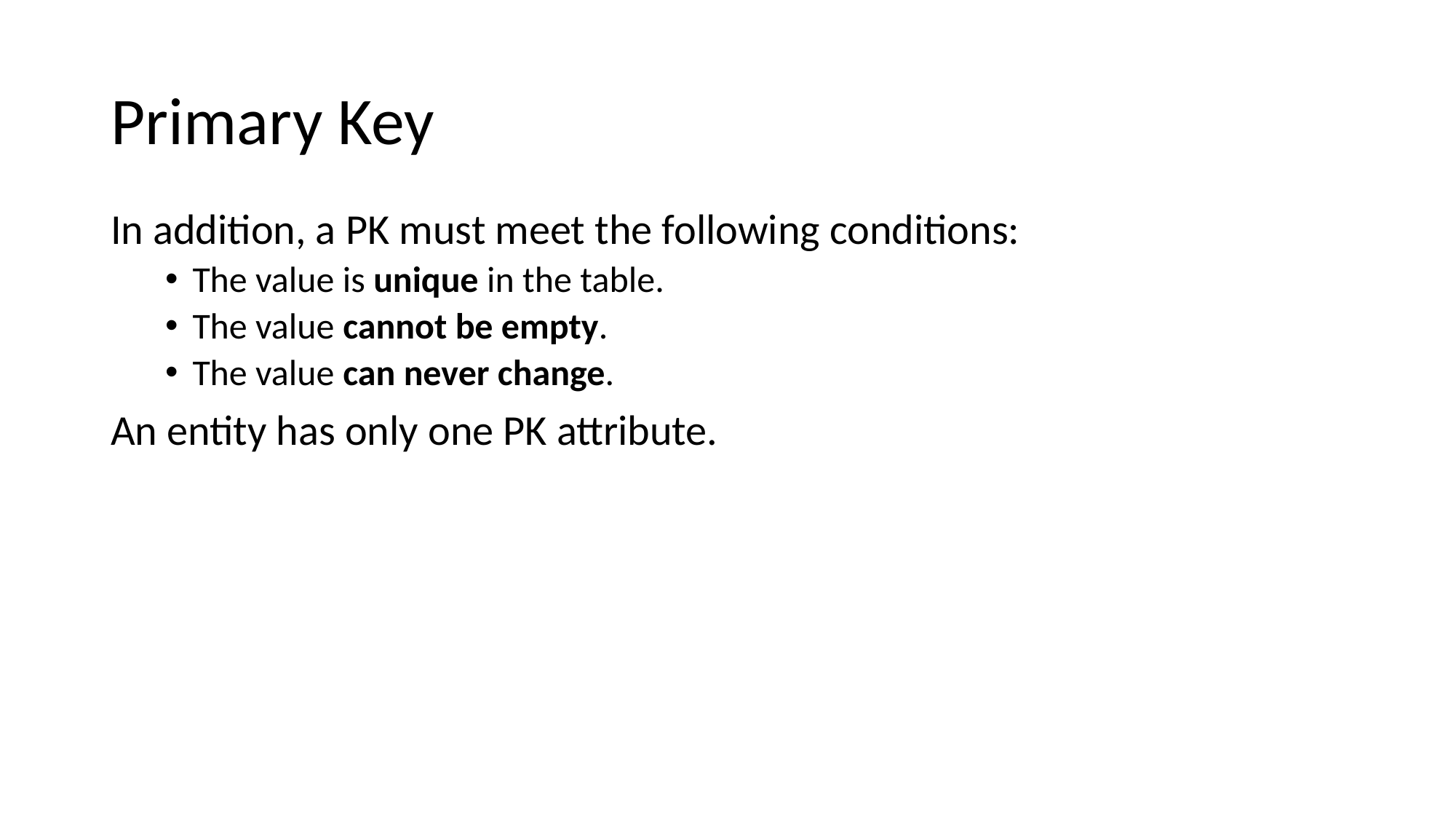

# Primary Key
In addition, a PK must meet the following conditions:
The value is unique in the table.
The value cannot be empty.
The value can never change.
An entity has only one PK attribute.